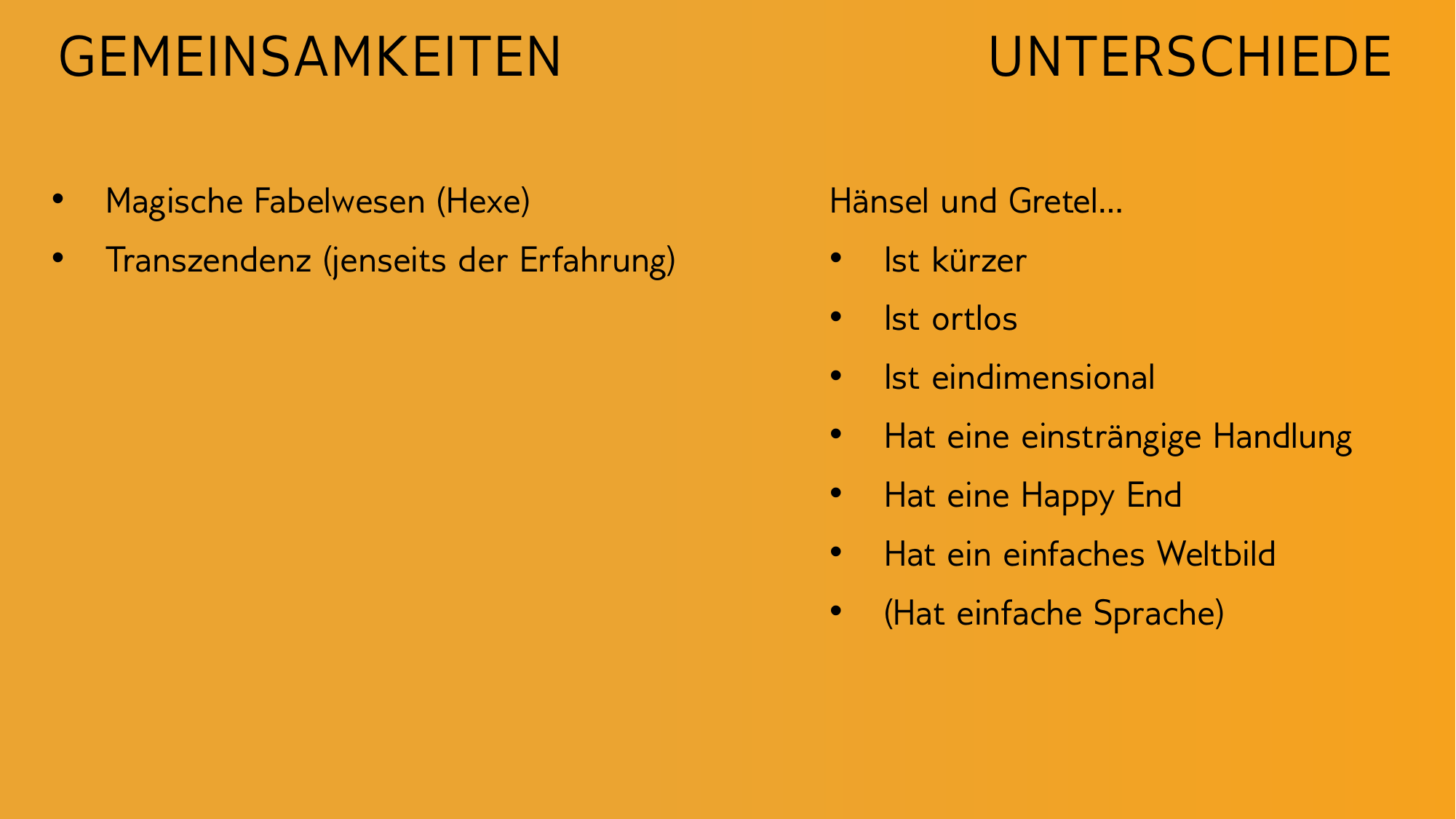

Gemeinsamkeiten
Unterschiede
Magische Fabelwesen (Hexe)
Transzendenz (jenseits der Erfahrung)
Hänsel und Gretel…
Ist kürzer
Ist ortlos
Ist eindimensional
Hat eine einsträngige Handlung
Hat eine Happy End
Hat ein einfaches Weltbild
(Hat einfache Sprache)